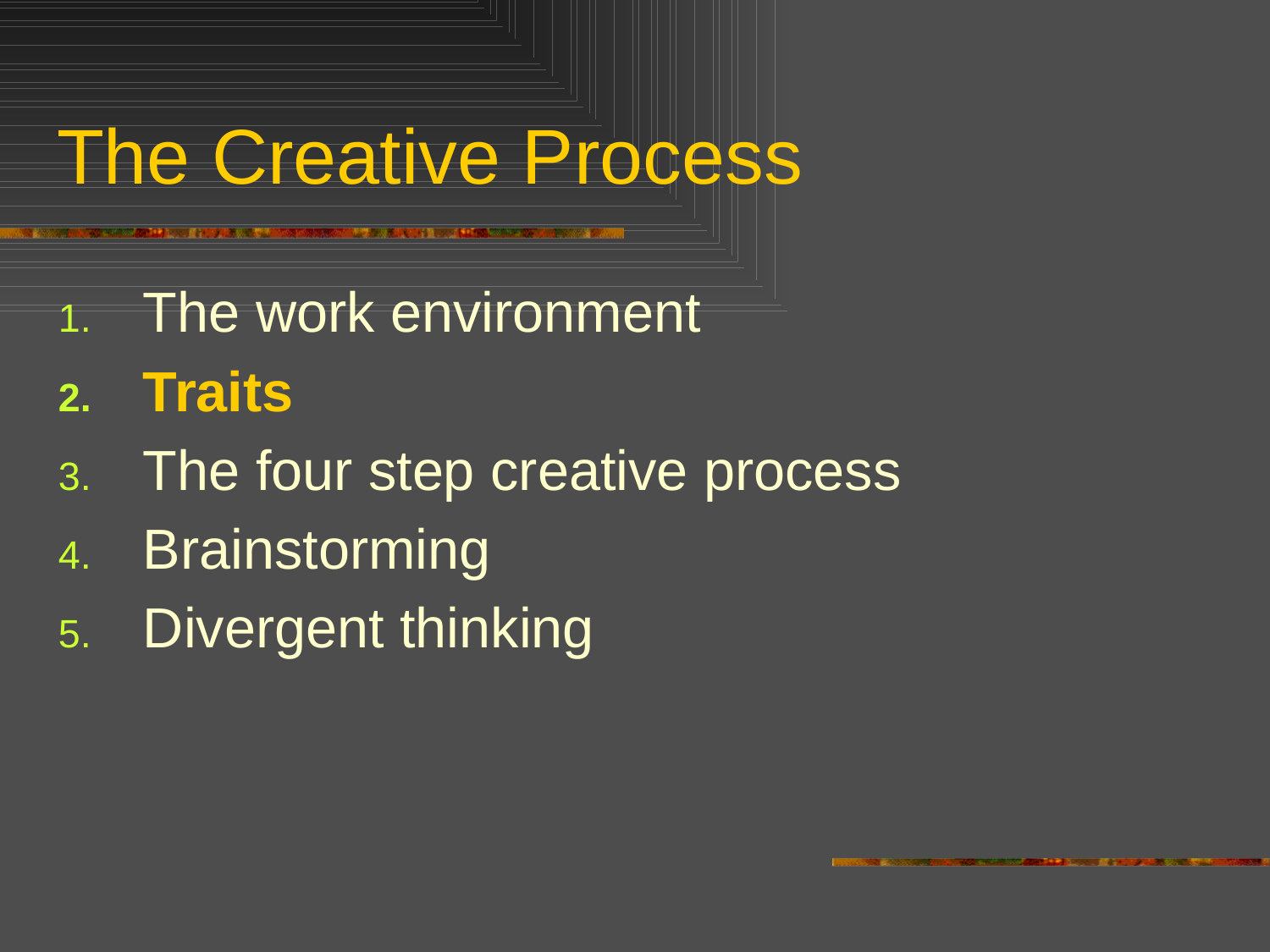

# The Creative Process
The work environment
Traits
The four step creative process
Brainstorming
Divergent thinking